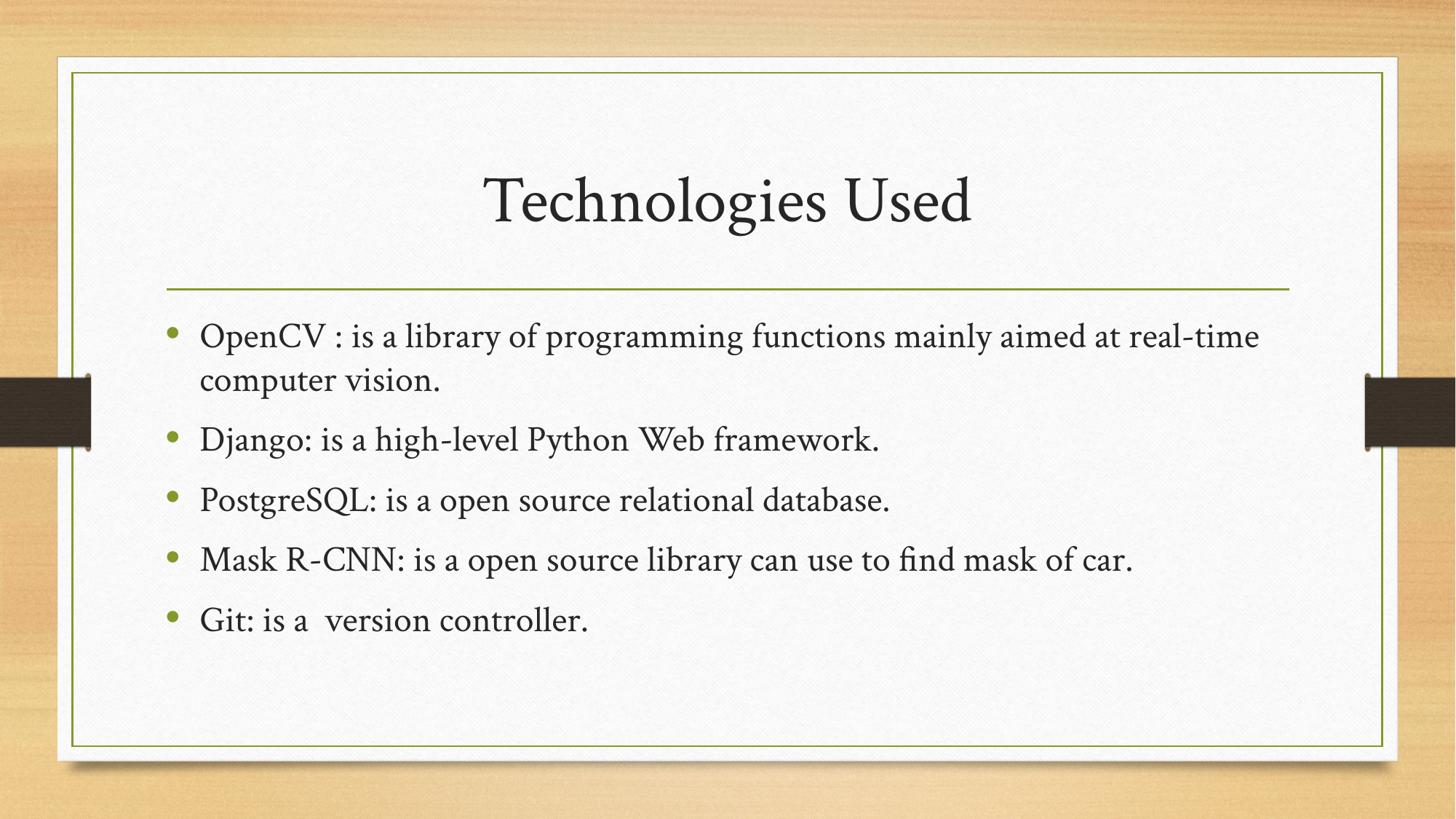

# Technologies Used
OpenCV : is a library of programming functions mainly aimed at real-time computer vision.
Django: is a high-level Python Web framework.
PostgreSQL: is a open source relational database.
Mask R-CNN: is a open source library can use to find mask of car.
Git: is a  version controller.